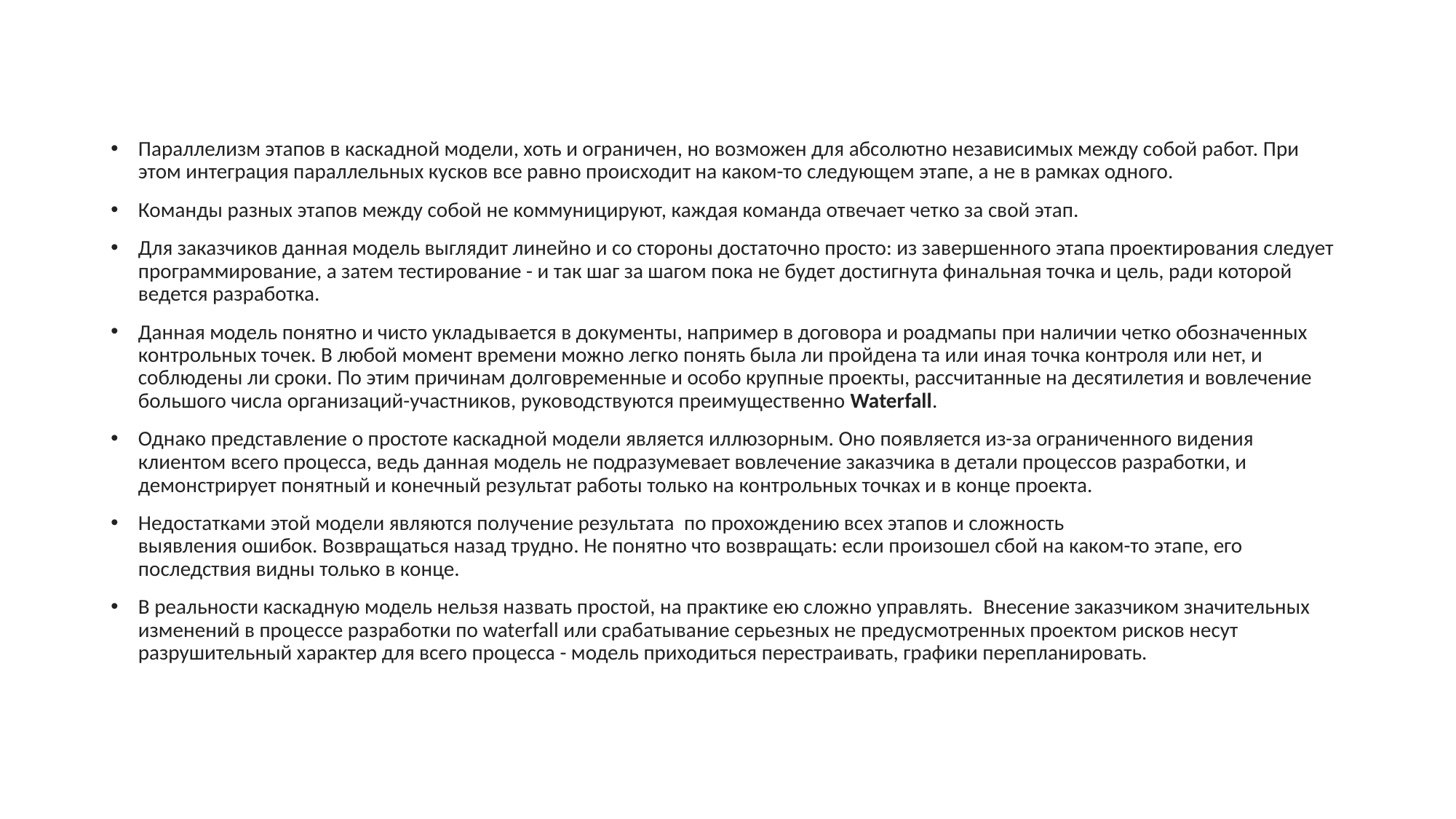

Параллелизм этапов в каскадной модели, хоть и ограничен, но возможен для абсолютно независимых между собой работ. При этом интеграция параллельных кусков все равно происходит на каком-то следующем этапе, а не в рамках одного.
Команды разных этапов между собой не коммуницируют, каждая команда отвечает четко за свой этап.
Для заказчиков данная модель выглядит линейно и со стороны достаточно просто: из завершенного этапа проектирования следует программирование, а затем тестирование - и так шаг за шагом пока не будет достигнута финальная точка и цель, ради которой ведется разработка.
Данная модель понятно и чисто укладывается в документы, например в договора и роадмапы при наличии четко обозначенных контрольных точек. В любой момент времени можно легко понять была ли пройдена та или иная точка контроля или нет, и соблюдены ли сроки. По этим причинам долговременные и особо крупные проекты, рассчитанные на десятилетия и вовлечение большого числа организаций-участников, руководствуются преимущественно Waterfall.
Однако представление о простоте каскадной модели является иллюзорным. Оно появляется из-за ограниченного видения клиентом всего процесса, ведь данная модель не подразумевает вовлечение заказчика в детали процессов разработки, и демонстрирует понятный и конечный результат работы только на контрольных точках и в конце проекта.
Недостатками этой модели являются получение результата  по прохождению всех этапов и сложность выявления ошибок. Возвращаться назад трудно. Не понятно что возвращать: если произошел сбой на каком-то этапе, его последствия видны только в конце.
В реальности каскадную модель нельзя назвать простой, на практике ею сложно управлять.  Внесение заказчиком значительных изменений в процессе разработки по waterfall или срабатывание серьезных не предусмотренных проектом рисков несут разрушительный характер для всего процесса - модель приходиться перестраивать, графики перепланировать.